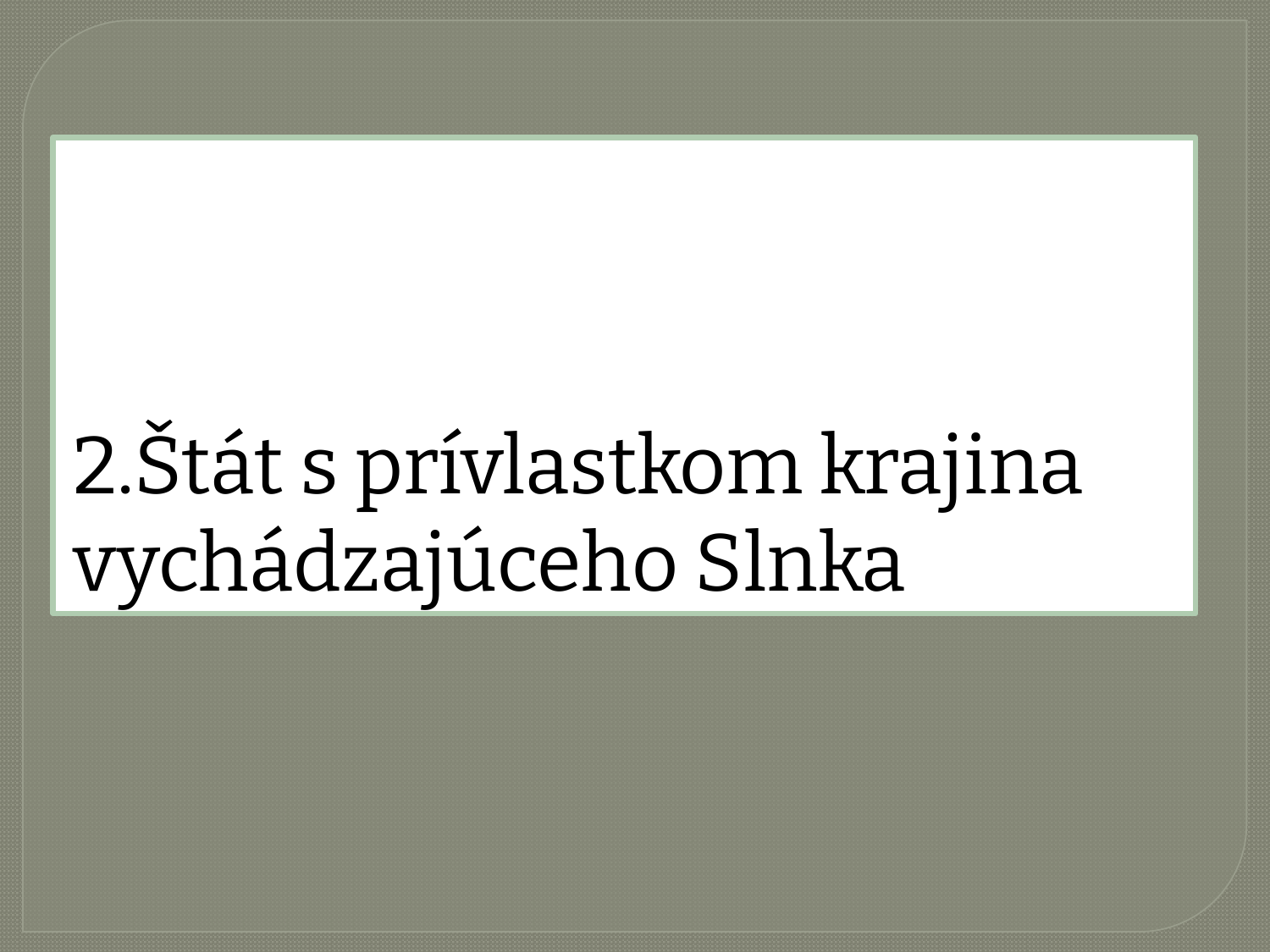

#
2.Štát s prívlastkom krajina vychádzajúceho Slnka